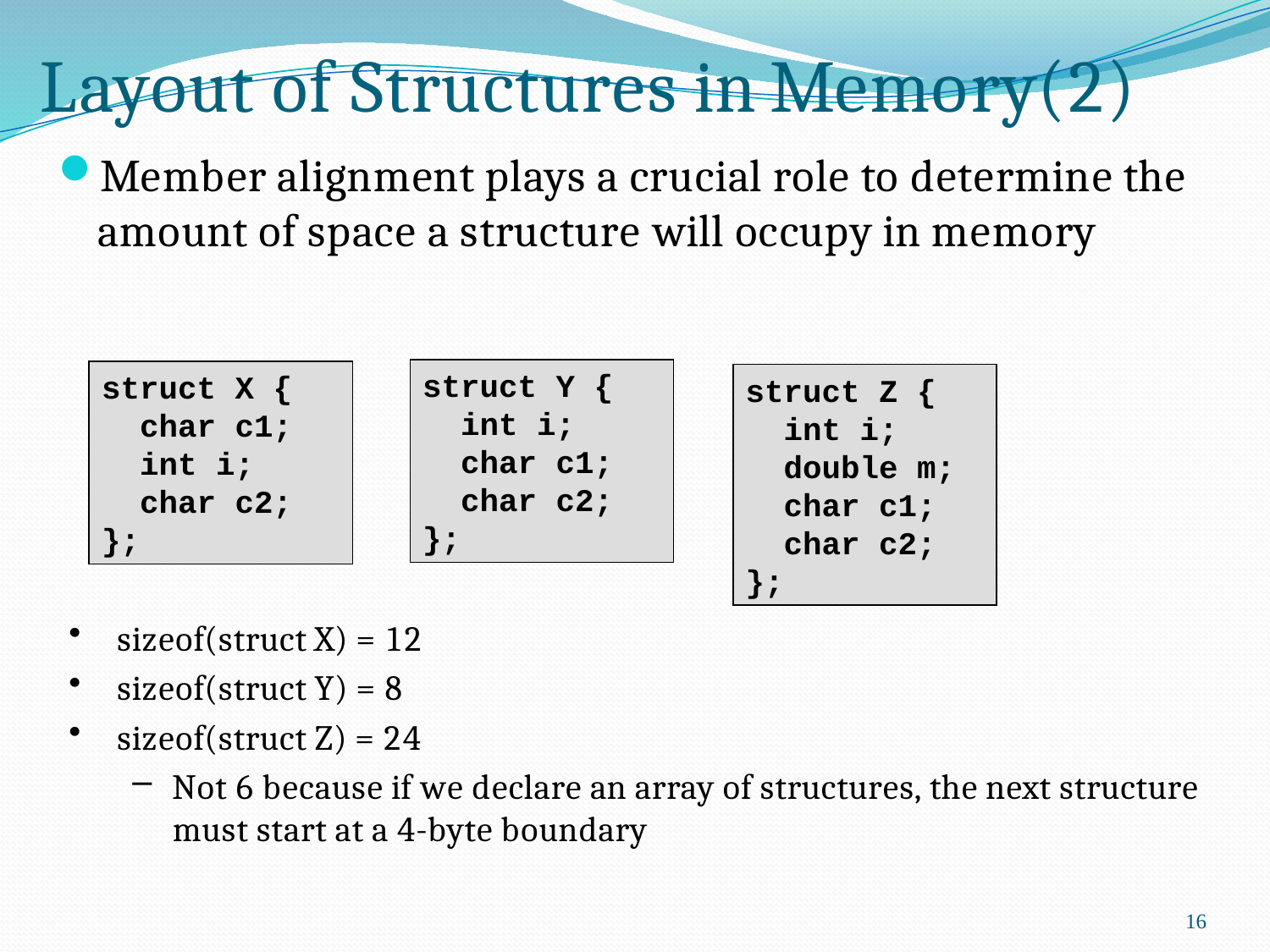

# Layout of Structures in Memory(2)
Member alignment plays a crucial role to determine the amount of space a structure will occupy in memory
struct Y {
  int i;
  char c1;
  char c2;
};
struct X {
  char c1;
  int i;
  char c2;
};
struct Z {
  int i;
  double m;
  char c1;
  char c2;
};
sizeof(struct X) = 12
sizeof(struct Y) = 8
sizeof(struct Z) = 24
Not 6 because if we declare an array of structures, the next structure must start at a 4-byte boundary
16